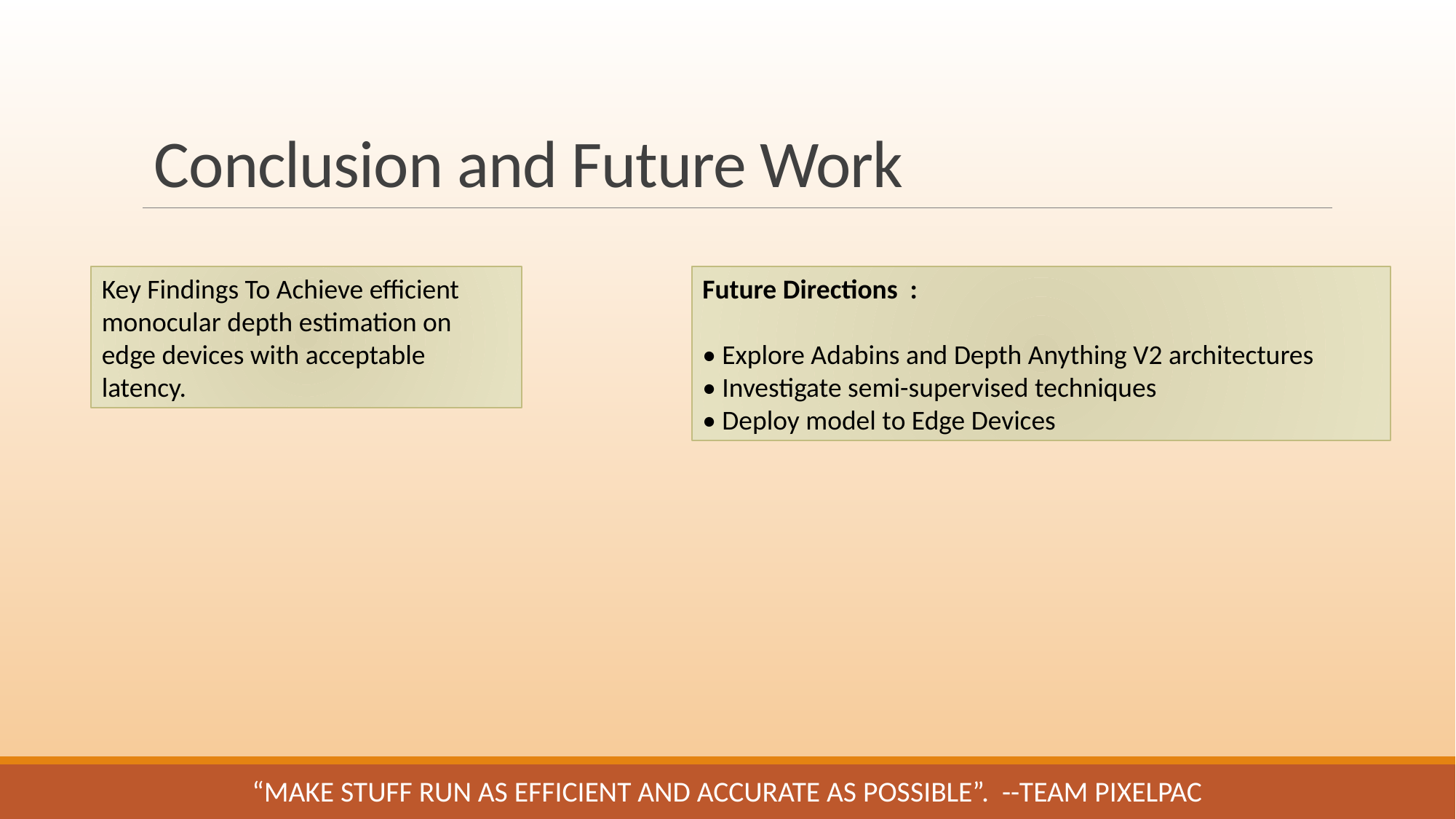

Conclusion and Future Work
Key Findings To Achieve efficient monocular depth estimation on edge devices with acceptable latency.
Future Directions  :

• Explore Adabins and Depth Anything V2 architectures
• Investigate semi-supervised techniques
• Deploy model to Edge Devices
“Make stuff run as efficient and accurate as possible”.  --Team PixelPac